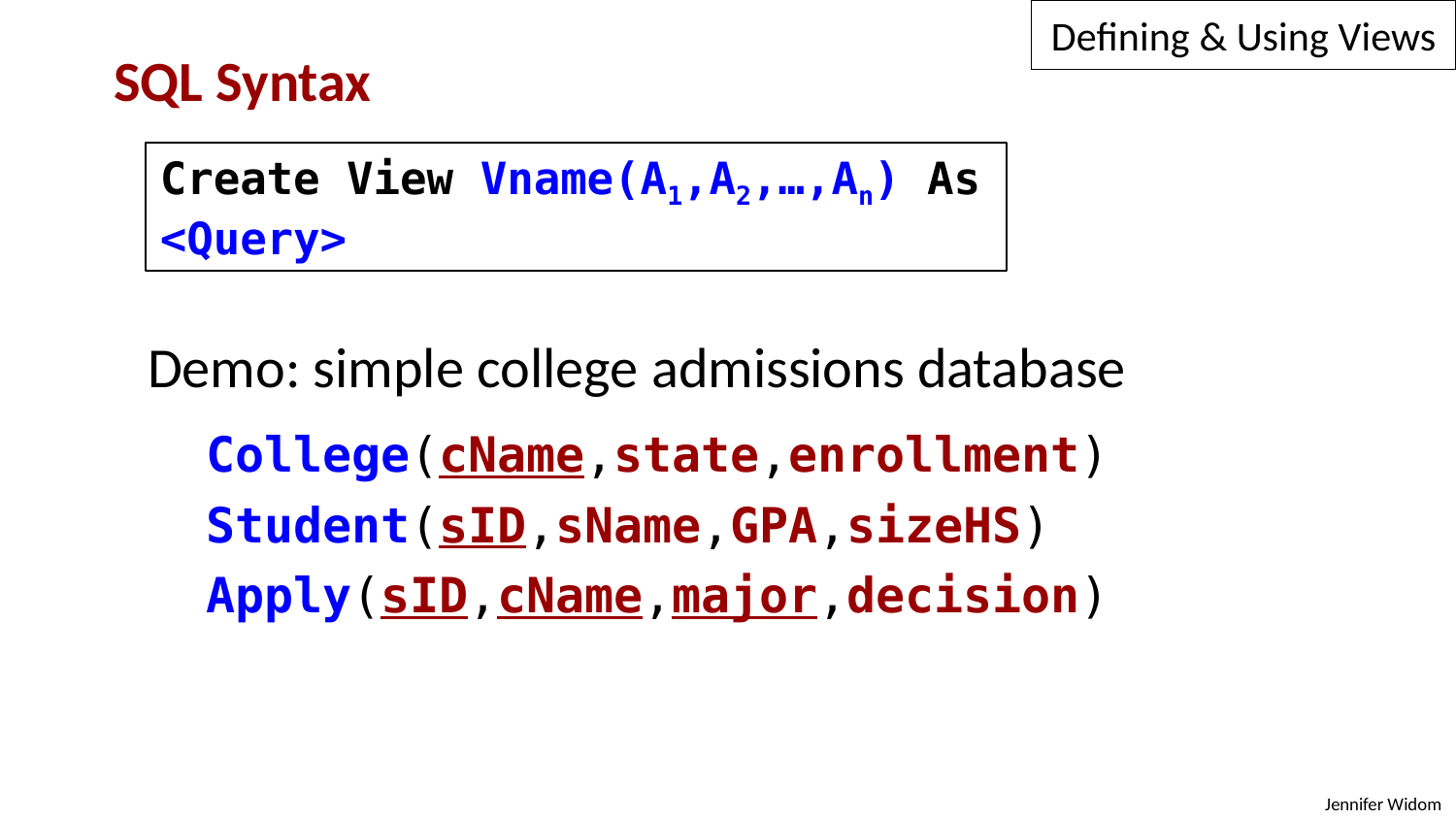

Defining & Using Views
SQL Syntax

Create View Vname(A1,A2,…,An) As
<Query>
Demo: simple college admissions database
  College(cName,state,enrollment)
  Student(sID,sName,GPA,sizeHS)
  Apply(sID,cName,major,decision)